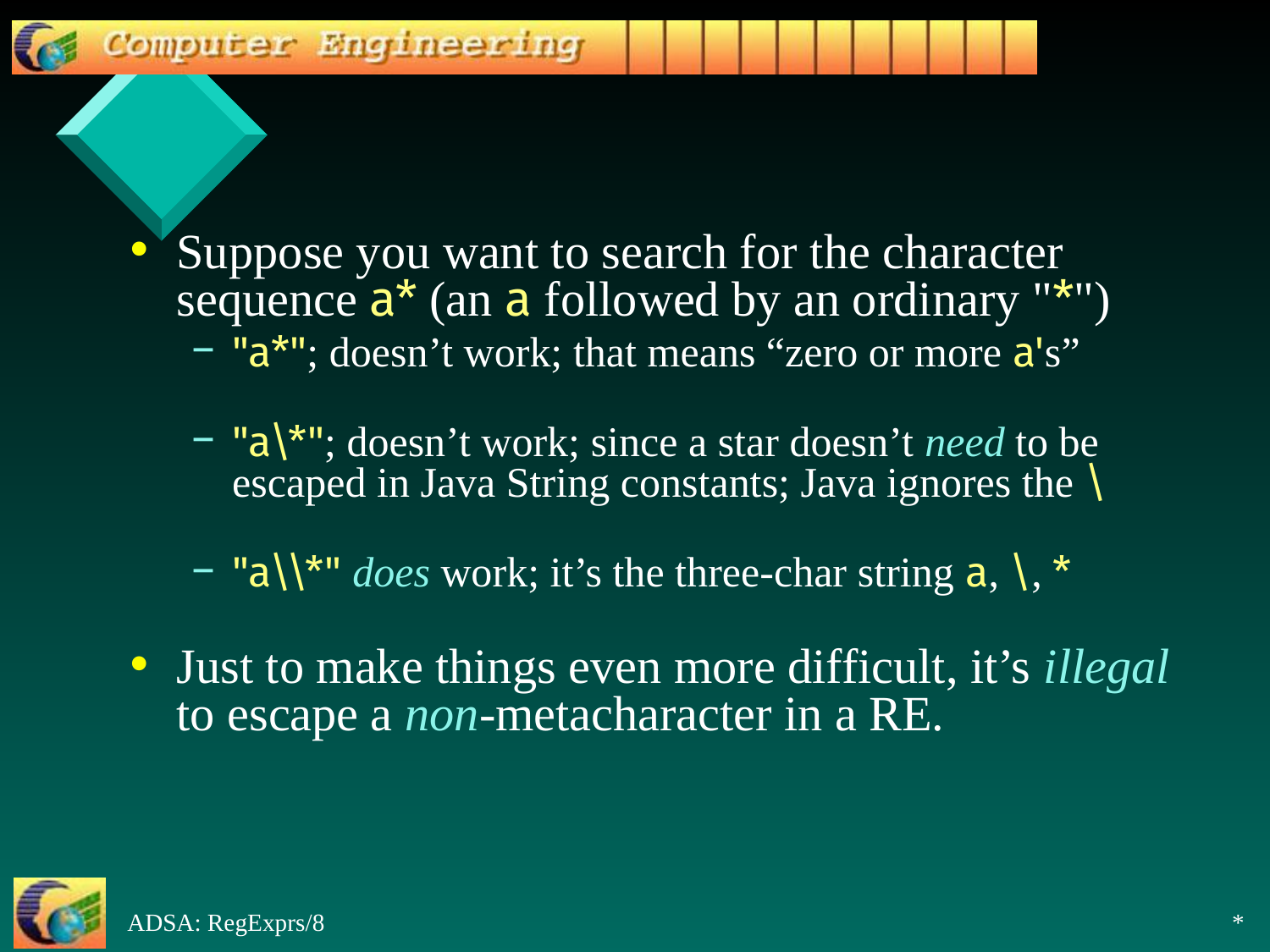

Suppose you want to search for the character sequence a* (an a followed by an ordinary "*")
"a*"; doesn’t work; that means “zero or more a's”

"a\*"; doesn’t work; since a star doesn’t need to be escaped in Java String constants; Java ignores the \

"a\\*" does work; it’s the three-char string a, \, *

Just to make things even more difficult, it’s illegal to escape a non-metacharacter in a RE.